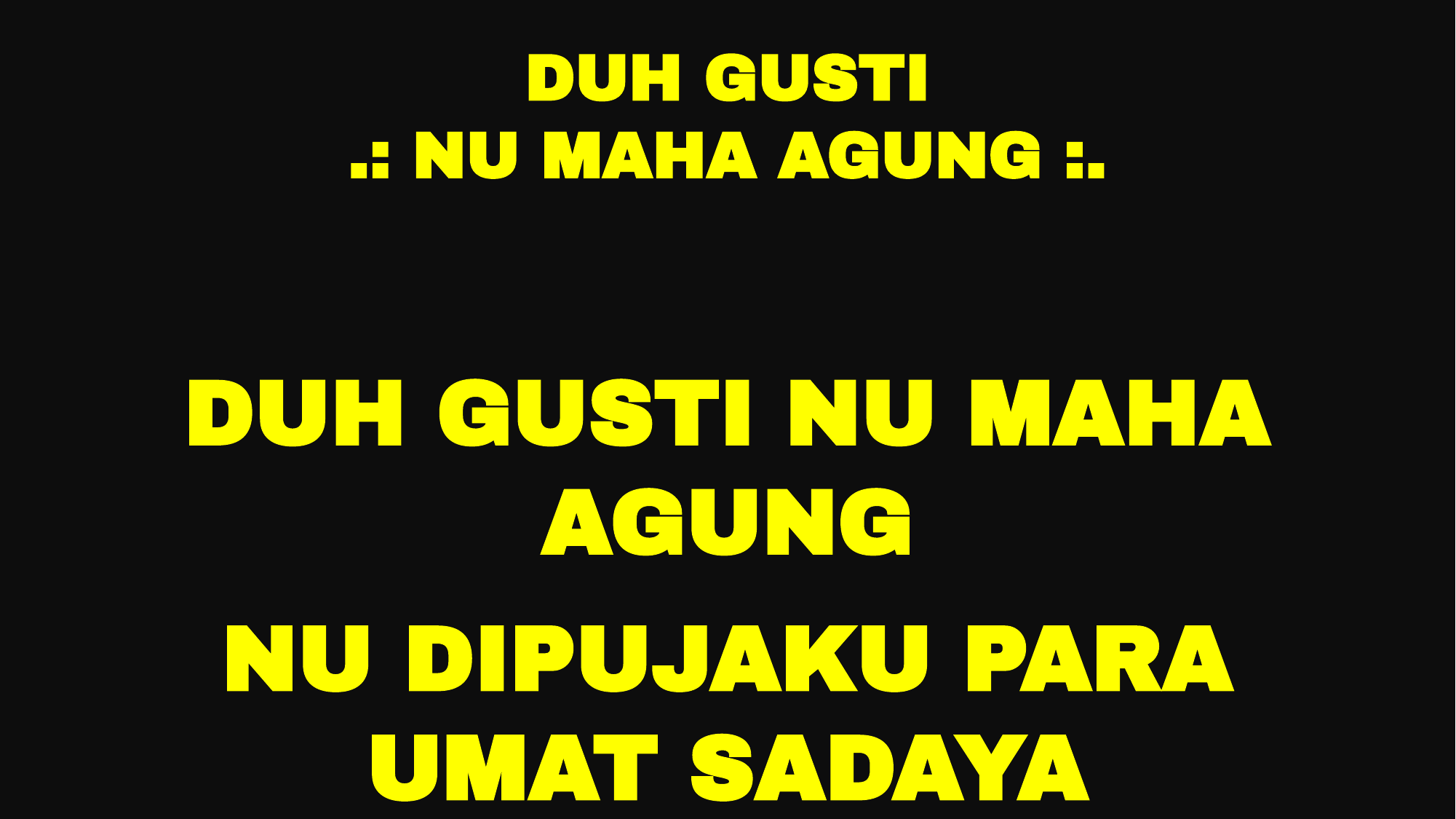

# DUH GUSTI .: NU MAHA AGUNG :.
Duh Gusti nu Maha Agung
nu dipujaku para umat sadaya